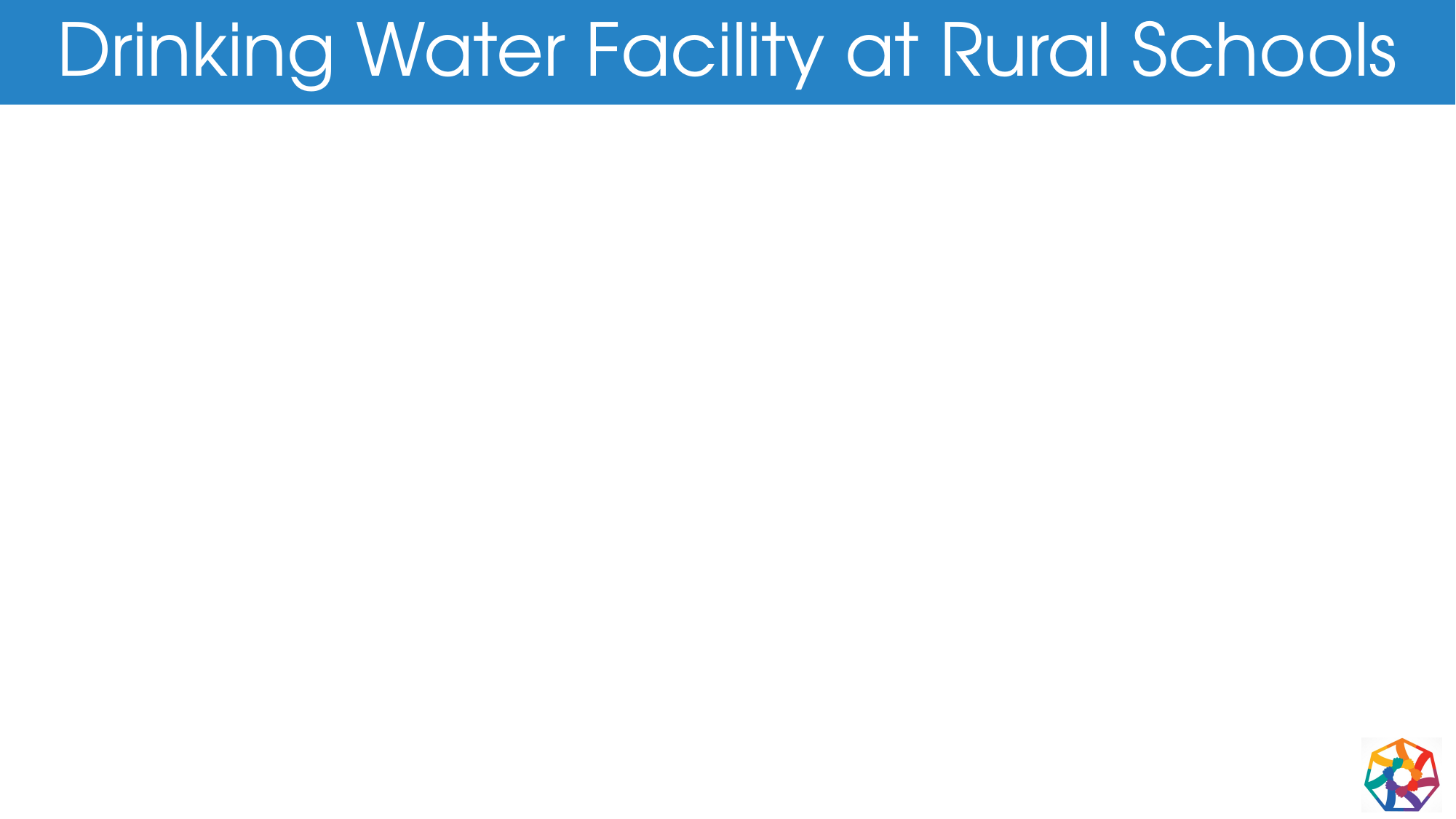

# Drinking Water Facility at Rural Schools